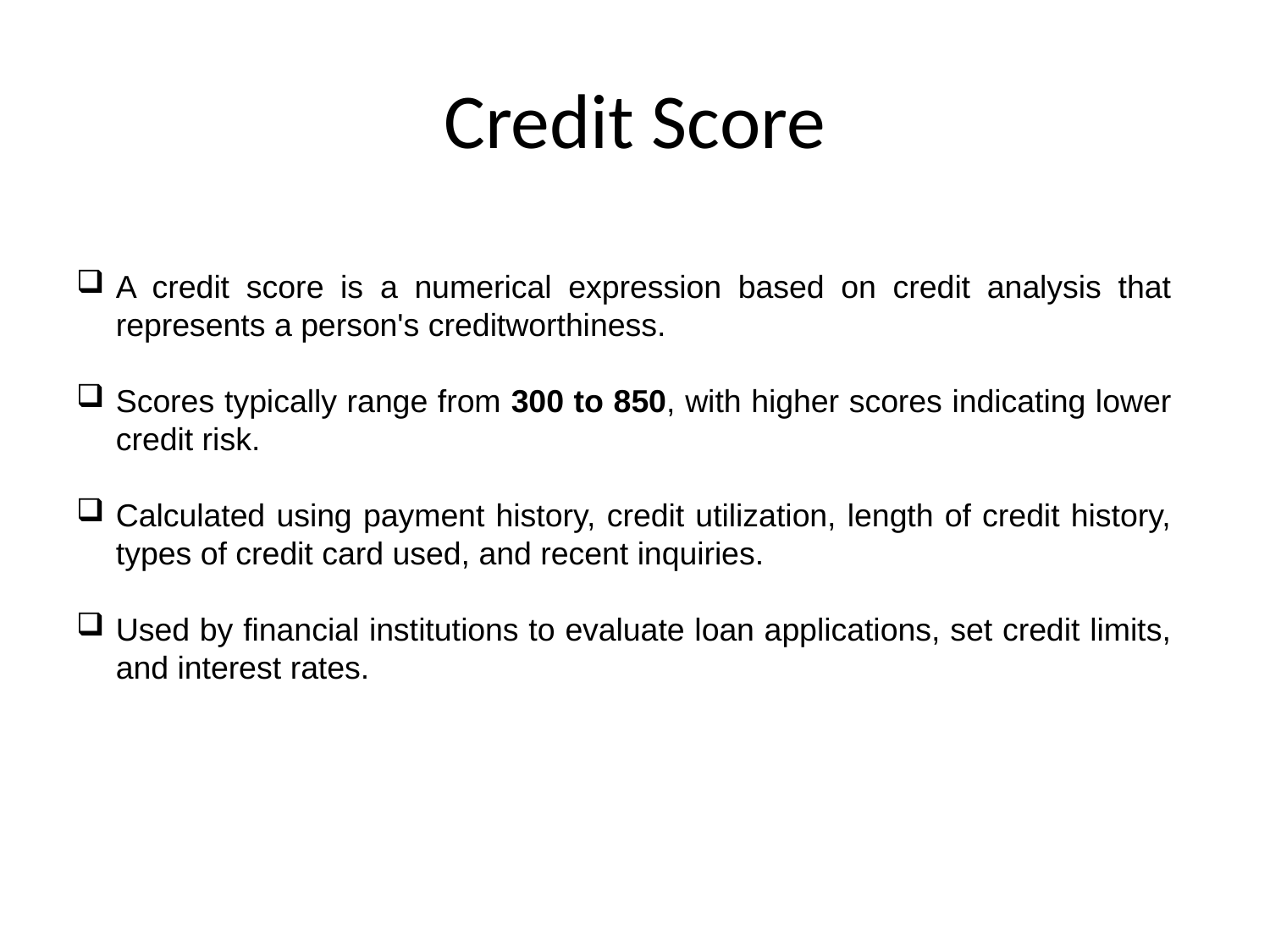

# Credit Score
A credit score is a numerical expression based on credit analysis that represents a person's creditworthiness.

Scores typically range from 300 to 850, with higher scores indicating lower credit risk.

Calculated using payment history, credit utilization, length of credit history, types of credit card used, and recent inquiries.

Used by financial institutions to evaluate loan applications, set credit limits, and interest rates.